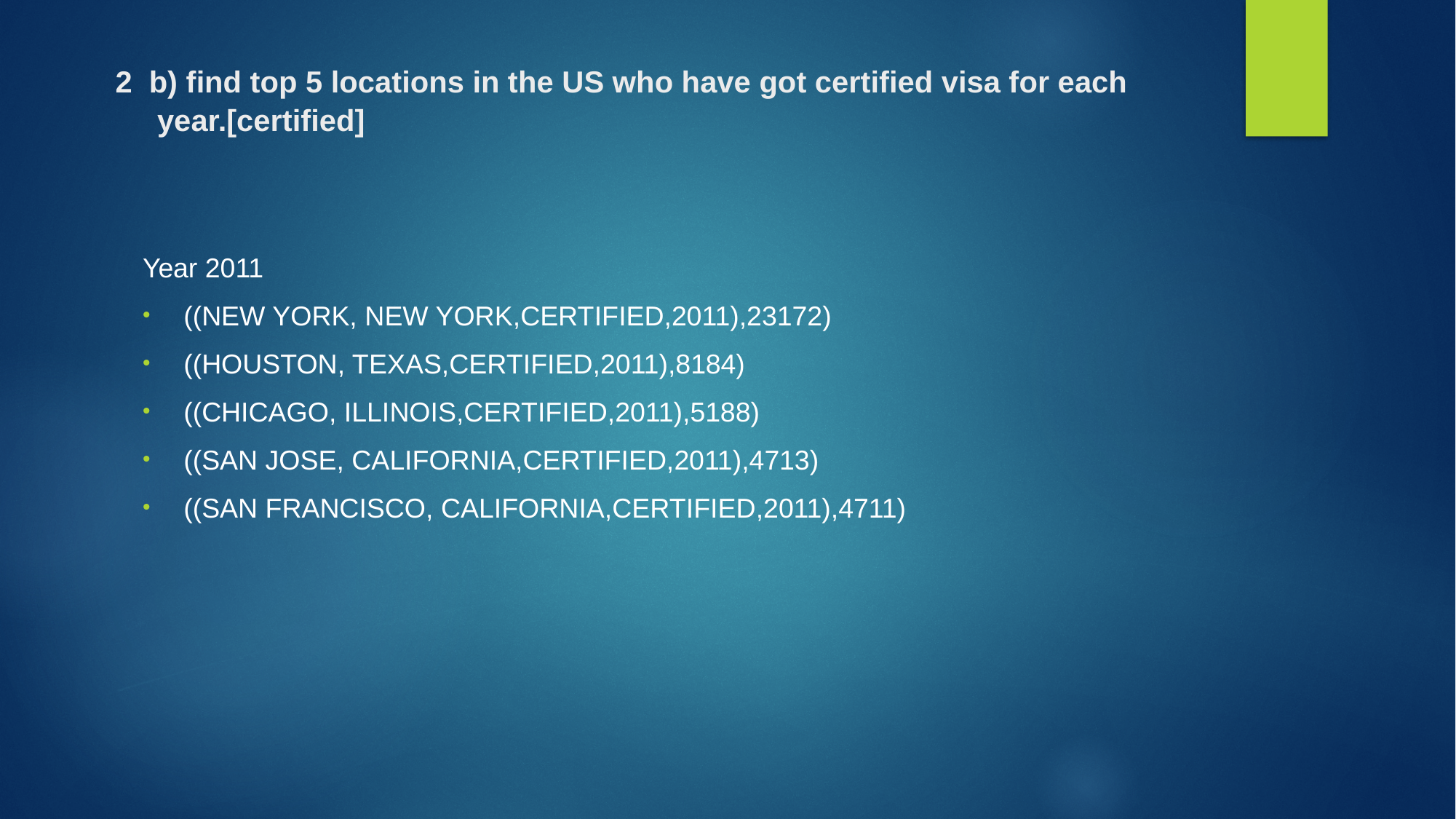

# 2  b) find top 5 locations in the US who have got certified visa for each year.[certified]
Year 2011
((NEW YORK, NEW YORK,CERTIFIED,2011),23172)
((HOUSTON, TEXAS,CERTIFIED,2011),8184)
((CHICAGO, ILLINOIS,CERTIFIED,2011),5188)
((SAN JOSE, CALIFORNIA,CERTIFIED,2011),4713)
((SAN FRANCISCO, CALIFORNIA,CERTIFIED,2011),4711)